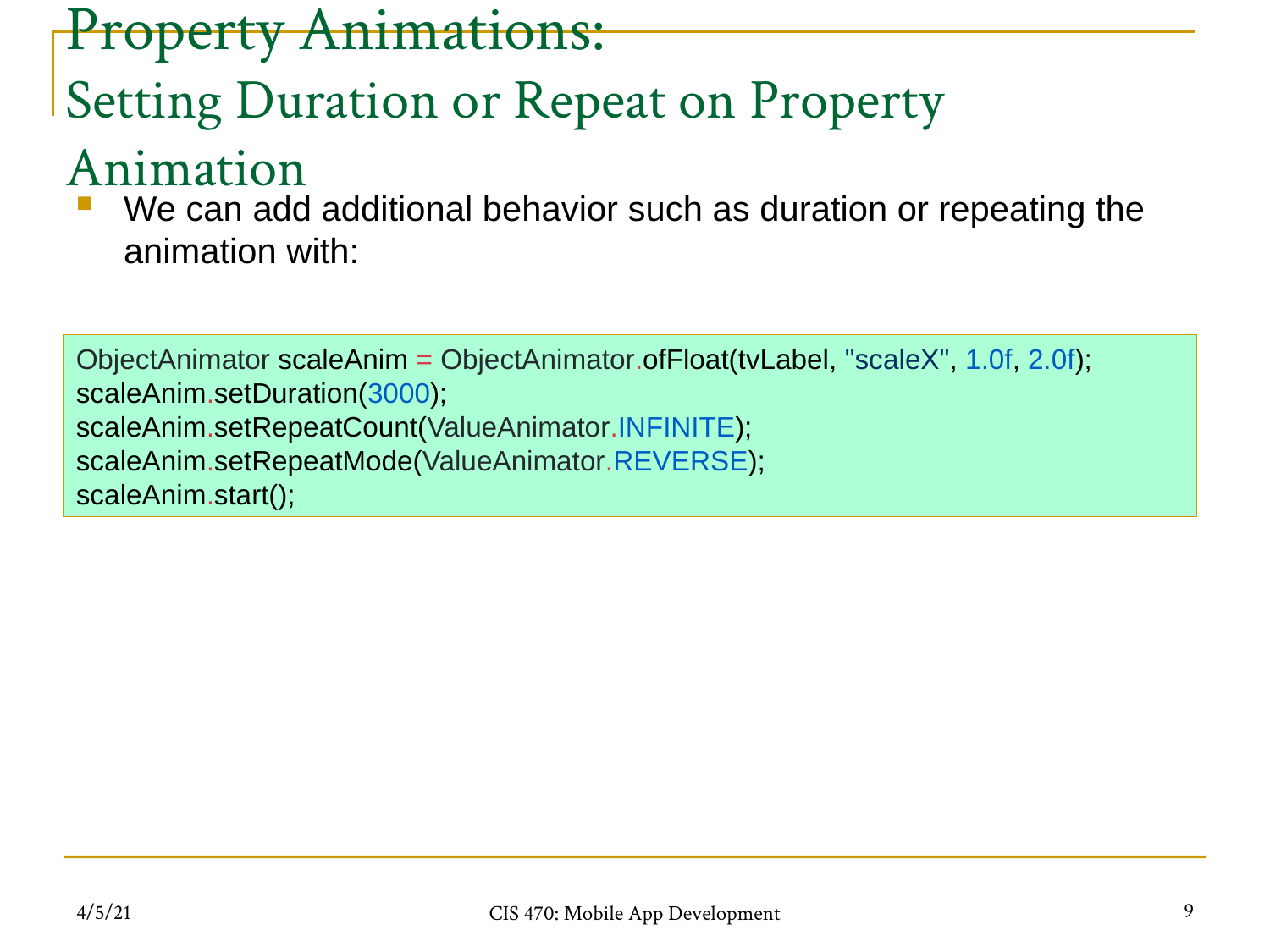

Property Animations:
Setting Duration or Repeat on Property Animation
We can add additional behavior such as duration or repeating the animation with:

ObjectAnimator scaleAnim = ObjectAnimator.ofFloat(tvLabel, "scaleX", 1.0f, 2.0f);
scaleAnim.setDuration(3000);
scaleAnim.setRepeatCount(ValueAnimator.INFINITE); scaleAnim.setRepeatMode(ValueAnimator.REVERSE);
scaleAnim.start();
4/5/21
9
CIS 470: Mobile App Development